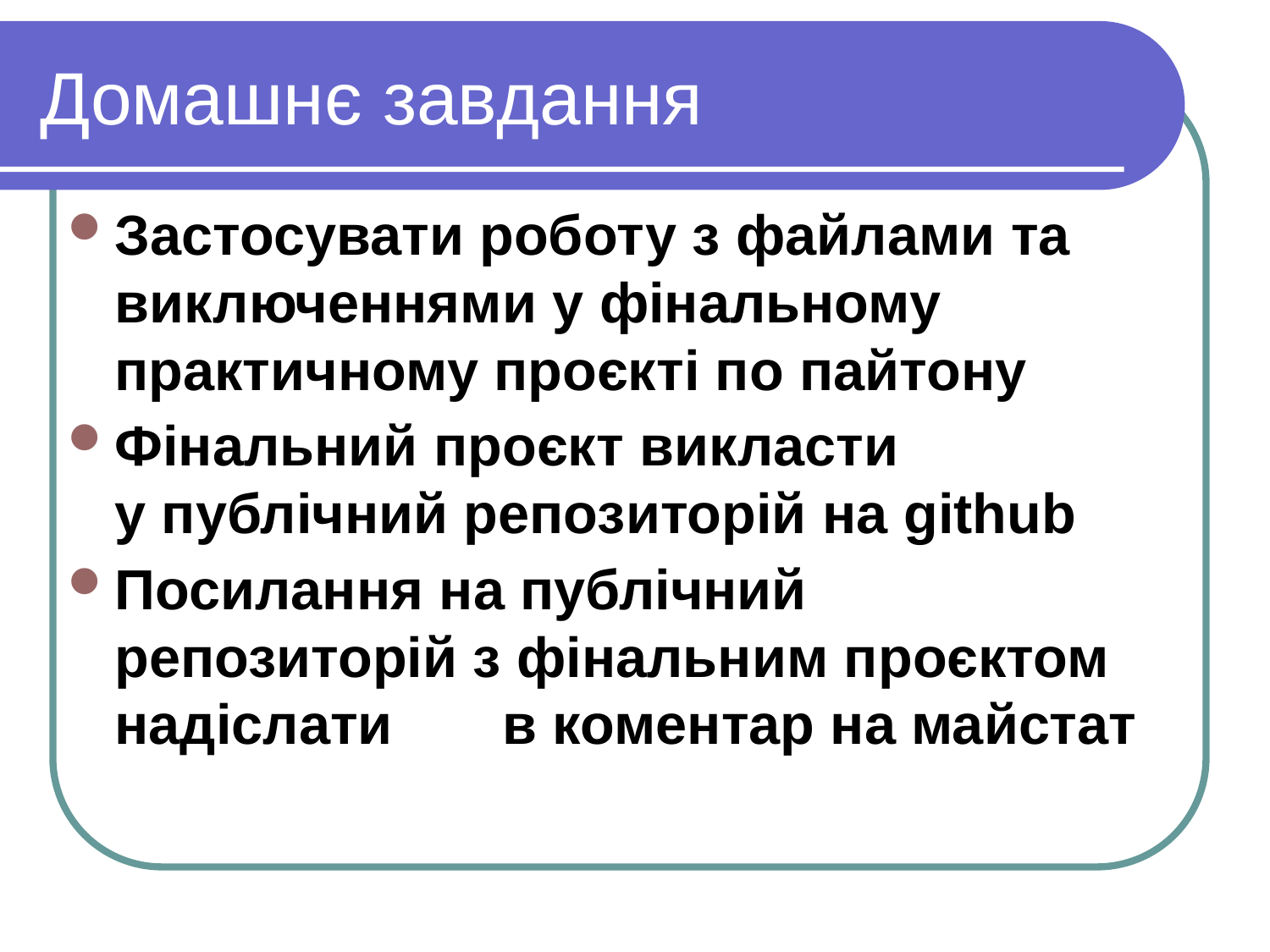

Домашнє завдання
Застосувати роботу з файлами та виключеннями у фінальному практичному проєкті по пайтону
Фінальний проєкт викласти                у публічний репозиторій на github
Посилання на публічний репозиторій з фінальним проєктом надіслати       в коментар на майстат